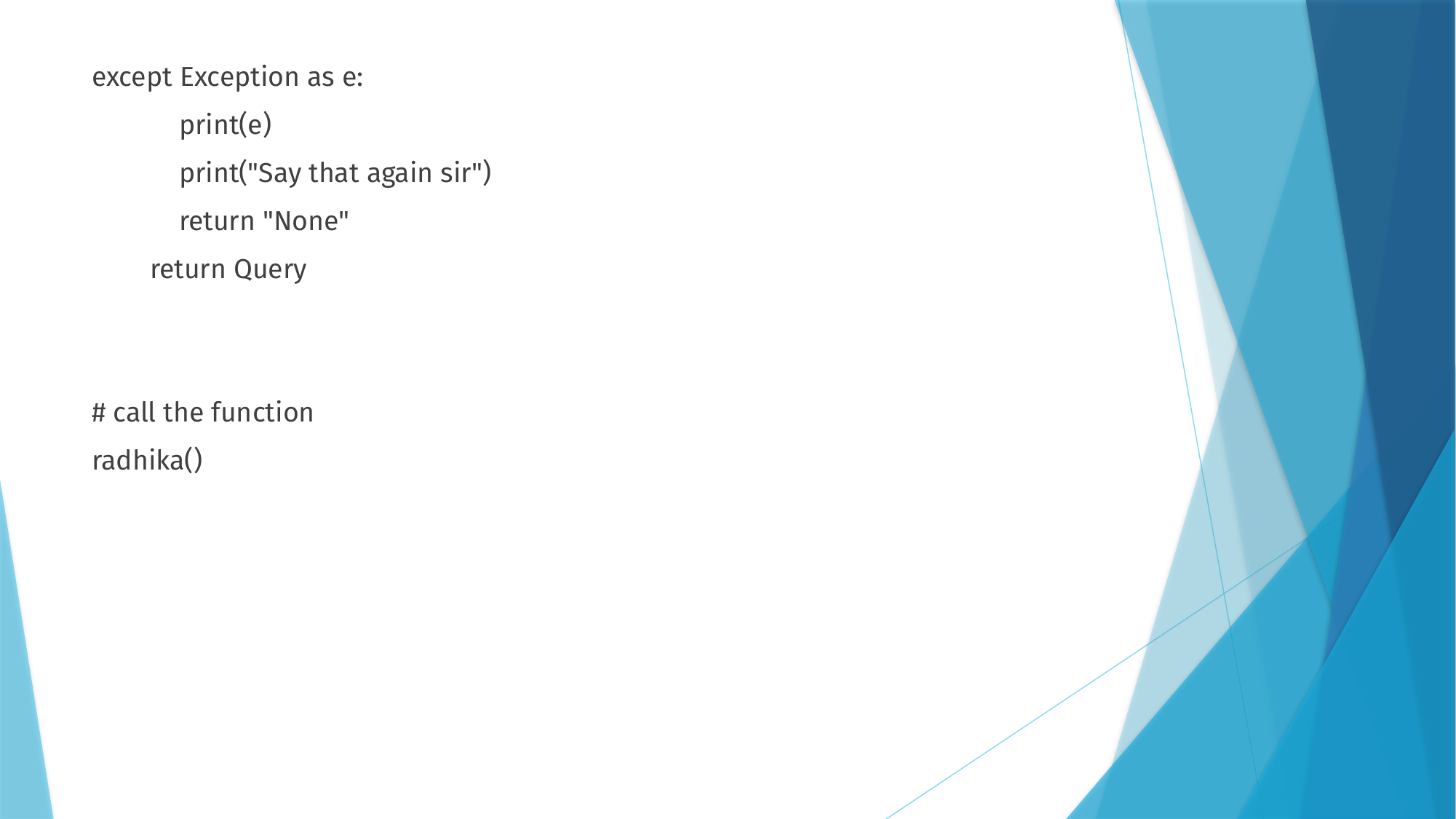

except Exception as e:
            print(e)
            print("Say that again sir")
            return "None"
        return Query

# call the function
radhika()